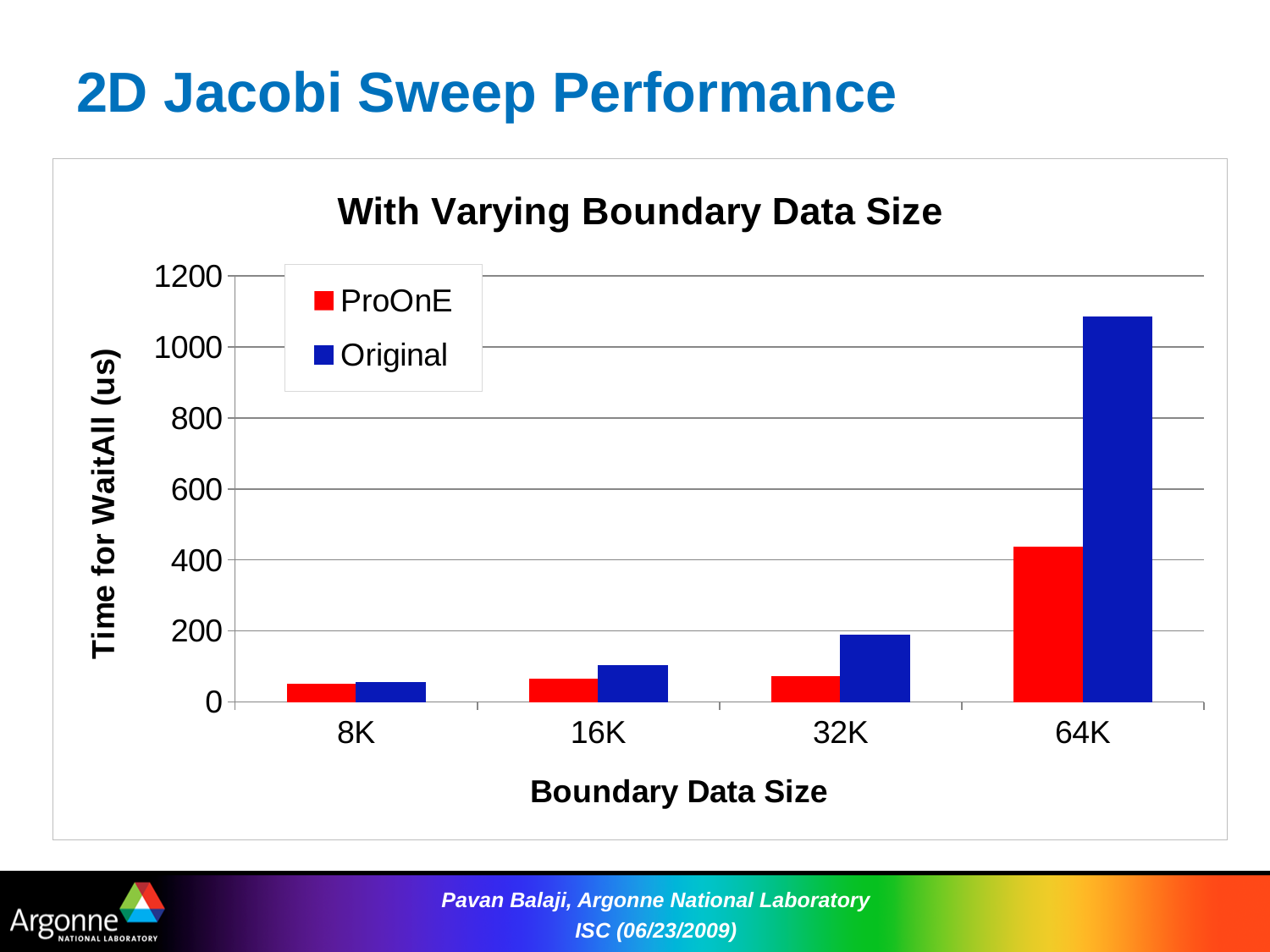

# 2D Jacobi Sweep Performance

### Chart: With Varying Boundary Data Size

| Category | ProOnE | Original |
|---|---|---|
| 8K | 51.0 | 55.0 |
| 16K | 65.0 | 102.0 |
| 32K | 74.0 | 189.0 |
| 64K | 437.0 | 1083.0 |
Pavan Balaji, Argonne National Laboratory ISC (06/23/2009)